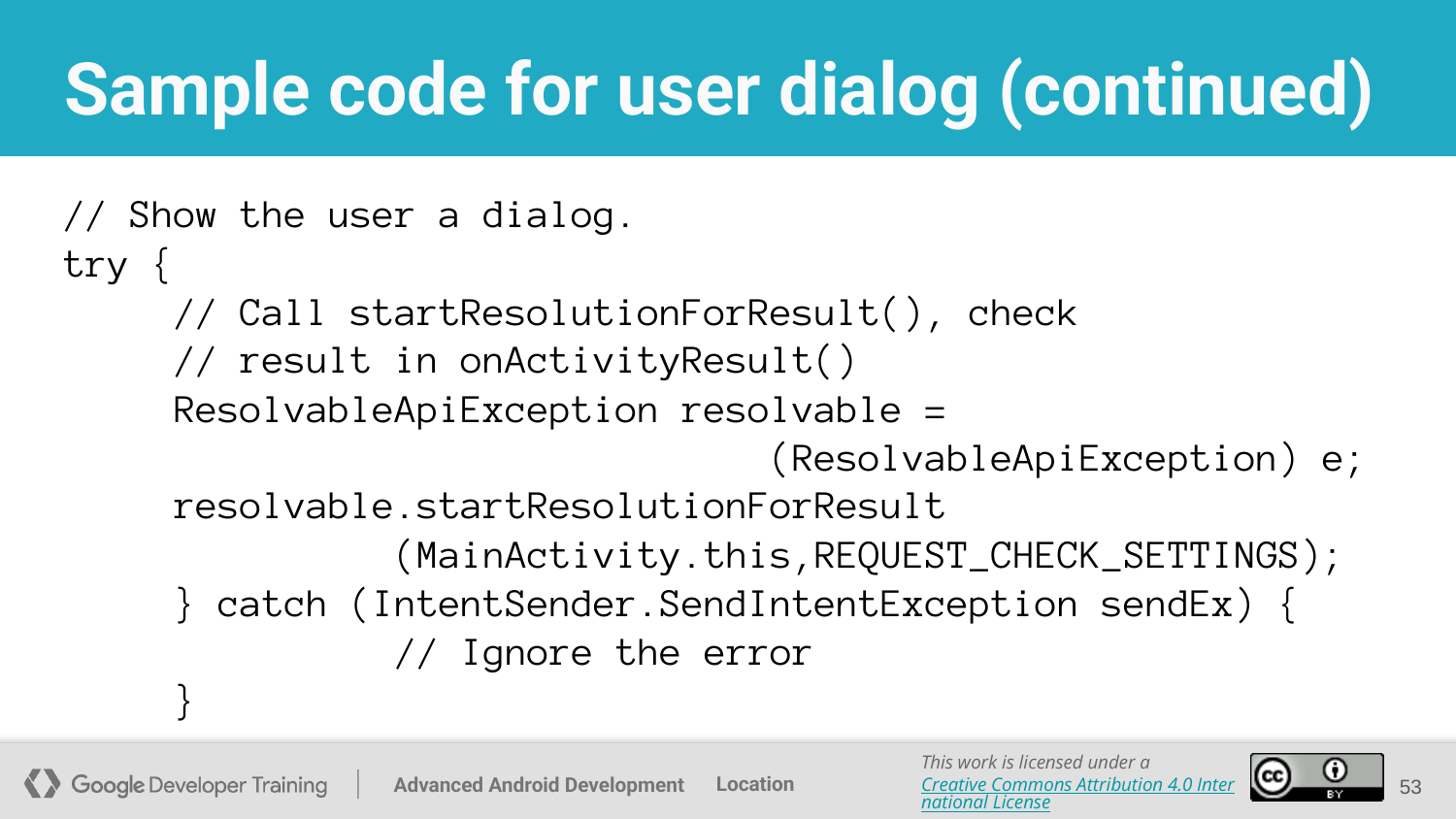

# Sample code for user dialog (continued)
// Show the user a dialog.
try {
     // Call startResolutionForResult(), check
     // result in onActivityResult()
     ResolvableApiException resolvable =
                                (ResolvableApiException) e;
     resolvable.startResolutionForResult
               (MainActivity.this,REQUEST_CHECK_SETTINGS);
     } catch (IntentSender.SendIntentException sendEx) {
               // Ignore the error
     }

53